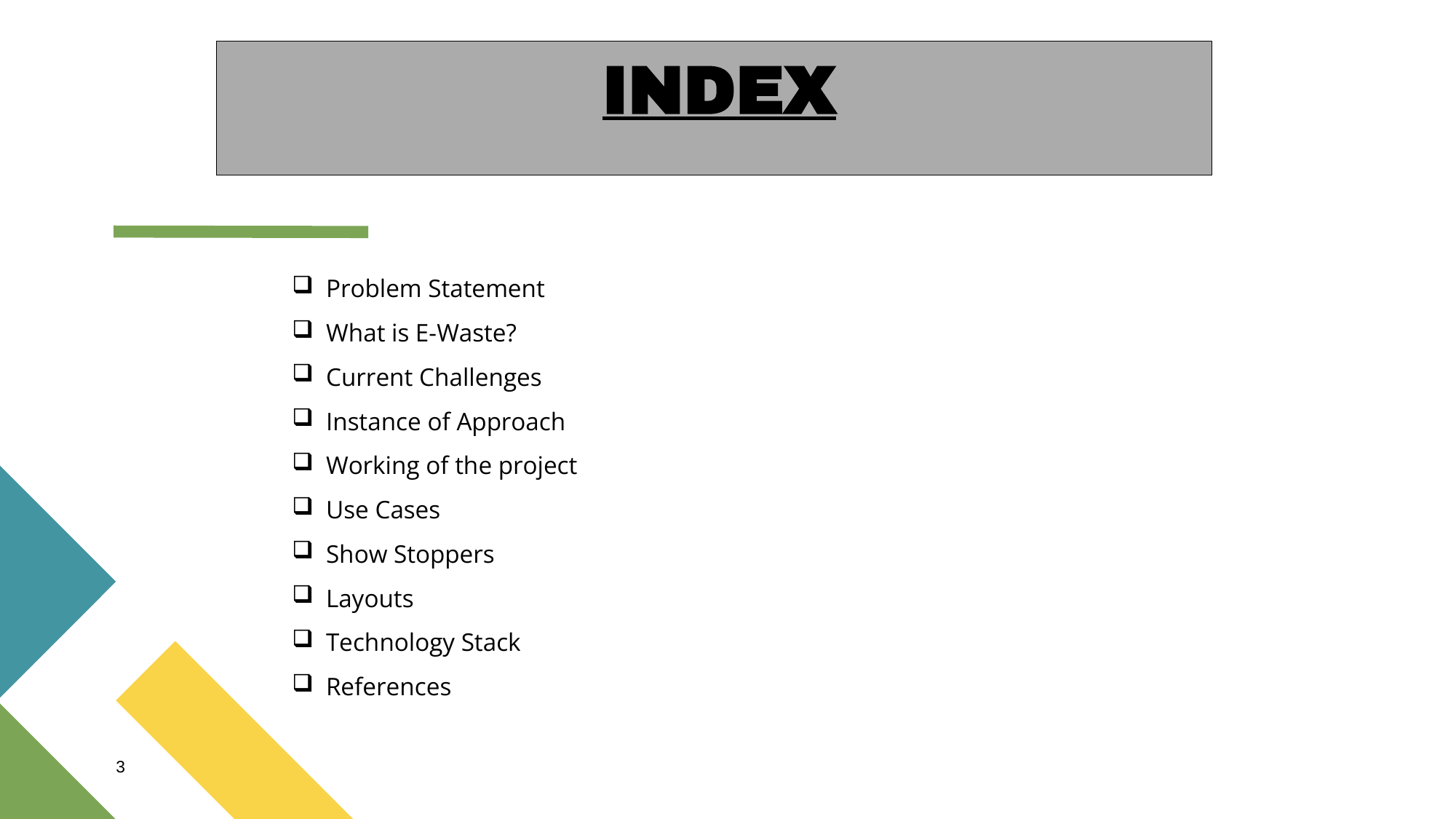

INDEX

Problem Statement
What is E-Waste?
Current Challenges
Instance of Approach
Working of the project
Use Cases
Show Stoppers
Layouts
Technology Stack
References

3